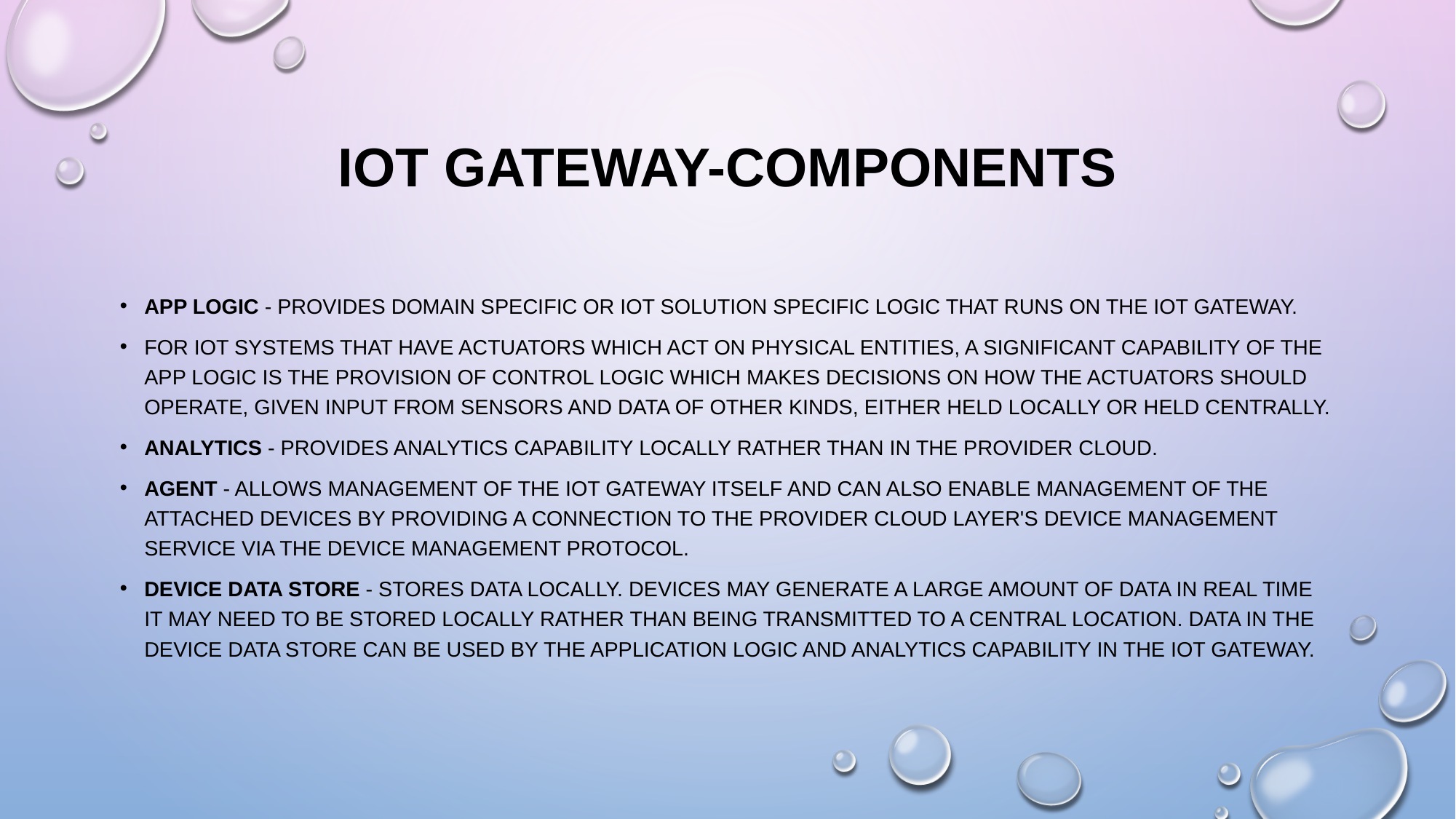

# IoT Gateway-Components
App Logic - provides domain specific or IoT solution specific logic that runs on the IoT Gateway.
For IoT systems that have Actuators which act on physical entities, a significant capability of the app logic is the provision of control logic which makes decisions on how the actuators should operate, given input from sensors and data of other kinds, either held locally or held centrally.
Analytics - provides Analytics capability locally rather than in the provider cloud.
Agent - allows management of the IoT Gateway itself and can also enable management of the attached devices by providing a connection to the provider cloud layer's Device Management service via the device management protocol.
Device Data Store - stores data locally. Devices may generate a large amount of data in real time it may need to be stored locally rather than being transmitted to a central location. Data in the device data store can be used by the application logic and analytics capability in the IoT Gateway.